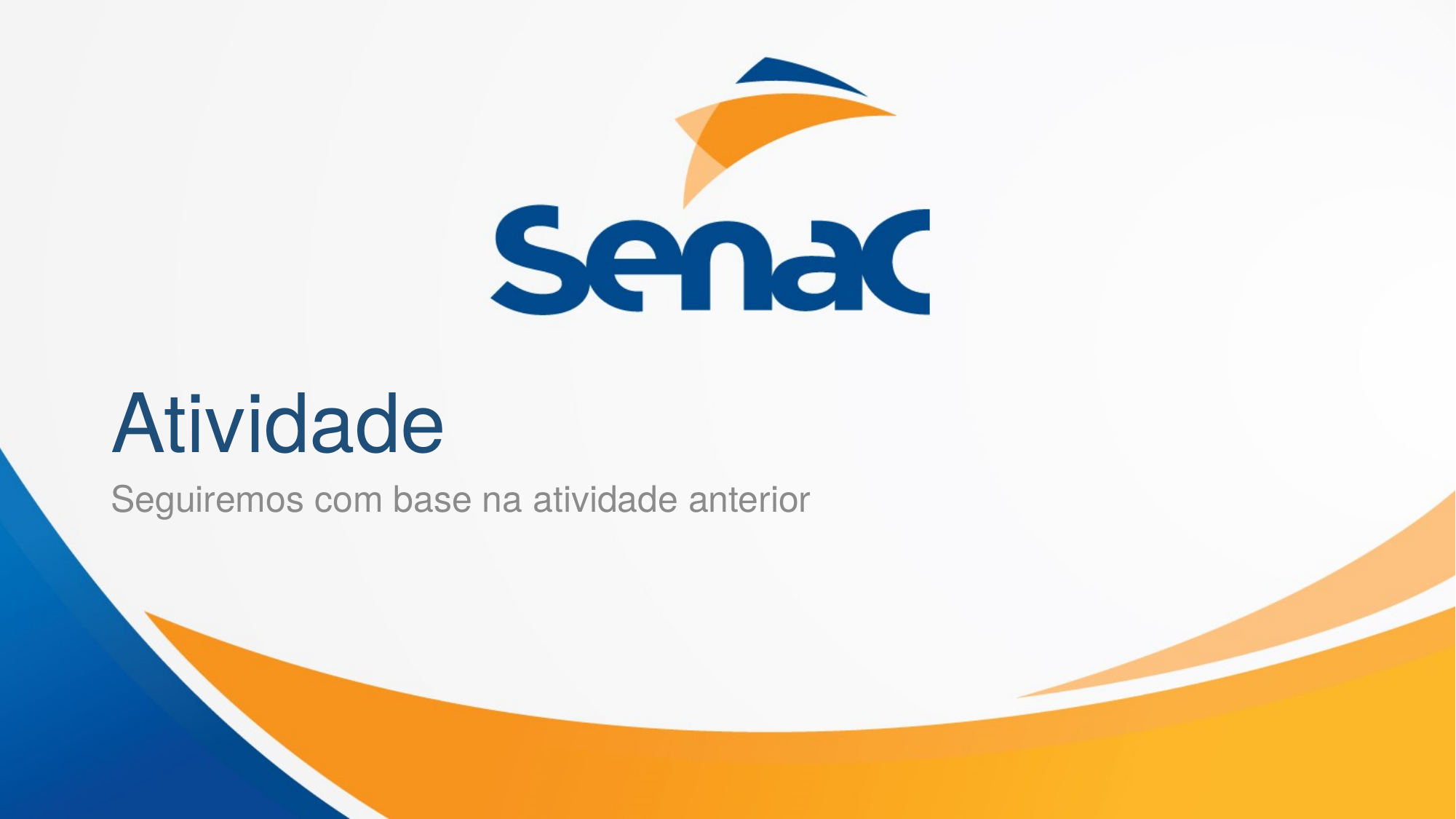

# Atividade
Seguiremos com base na atividade anterior